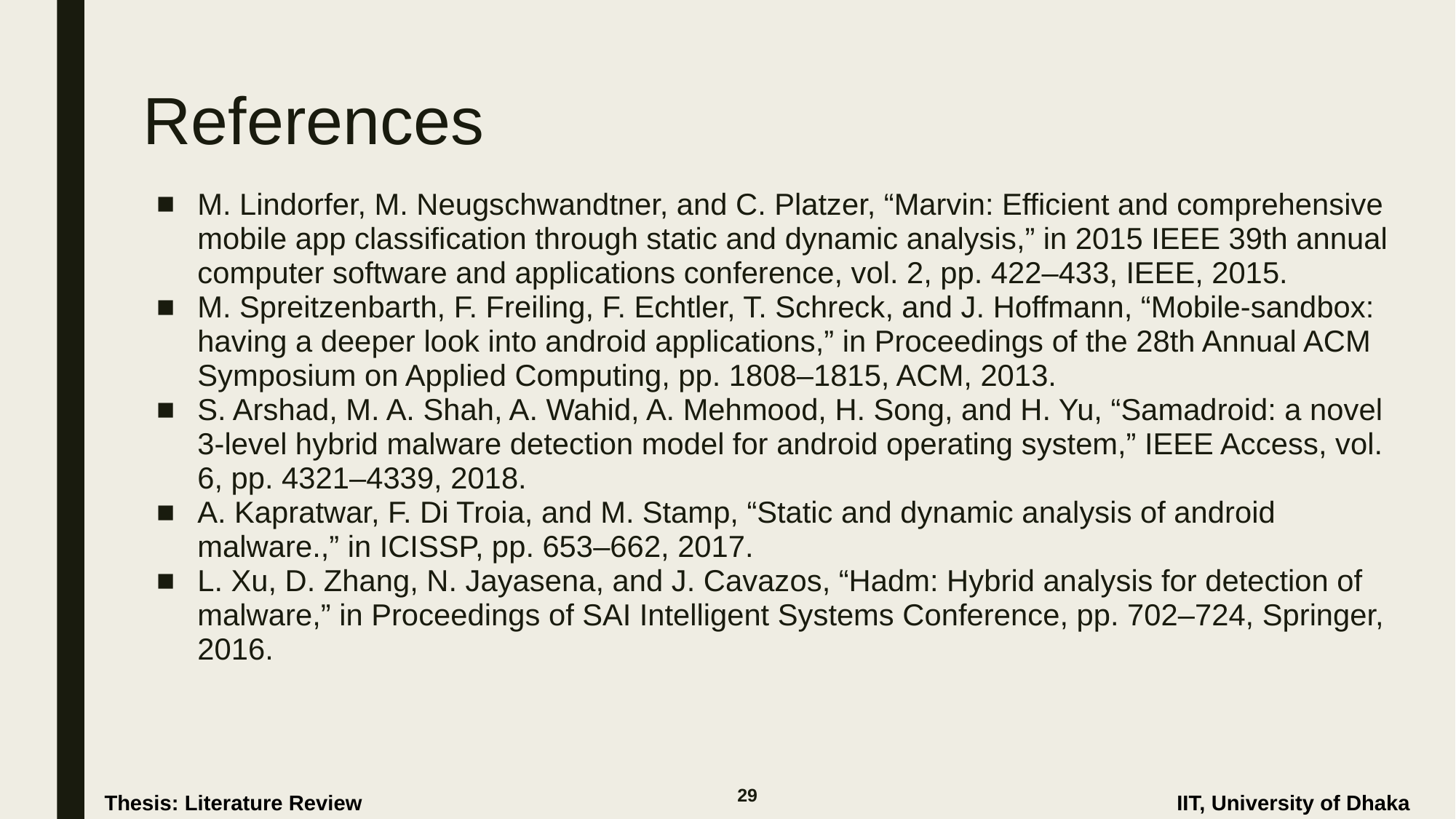

# References
M. Lindorfer, M. Neugschwandtner, and C. Platzer, “Marvin: Efficient and comprehensive mobile app classification through static and dynamic analysis,” in 2015 IEEE 39th annual computer software and applications conference, vol. 2, pp. 422–433, IEEE, 2015.
M. Spreitzenbarth, F. Freiling, F. Echtler, T. Schreck, and J. Hoffmann, “Mobile-sandbox: having a deeper look into android applications,” in Proceedings of the 28th Annual ACM Symposium on Applied Computing, pp. 1808–1815, ACM, 2013.
S. Arshad, M. A. Shah, A. Wahid, A. Mehmood, H. Song, and H. Yu, “Samadroid: a novel 3-level hybrid malware detection model for android operating system,” IEEE Access, vol. 6, pp. 4321–4339, 2018.
A. Kapratwar, F. Di Troia, and M. Stamp, “Static and dynamic analysis of android malware.,” in ICISSP, pp. 653–662, 2017.
L. Xu, D. Zhang, N. Jayasena, and J. Cavazos, “Hadm: Hybrid analysis for detection of malware,” in Proceedings of SAI Intelligent Systems Conference, pp. 702–724, Springer, 2016.

29